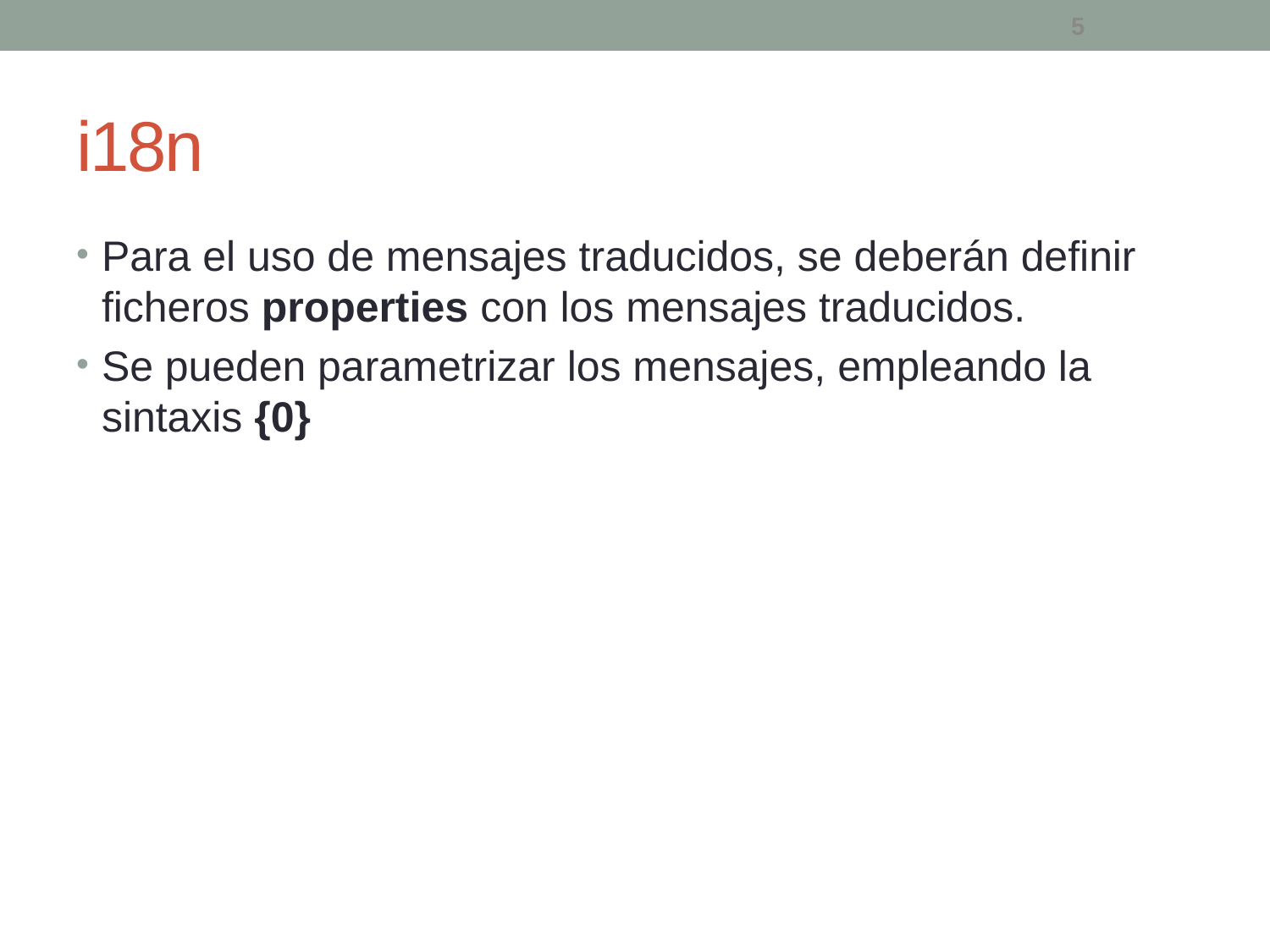

5
# i18n
Para el uso de mensajes traducidos, se deberán definir ficheros properties con los mensajes traducidos.
Se pueden parametrizar los mensajes, empleando la sintaxis {0}